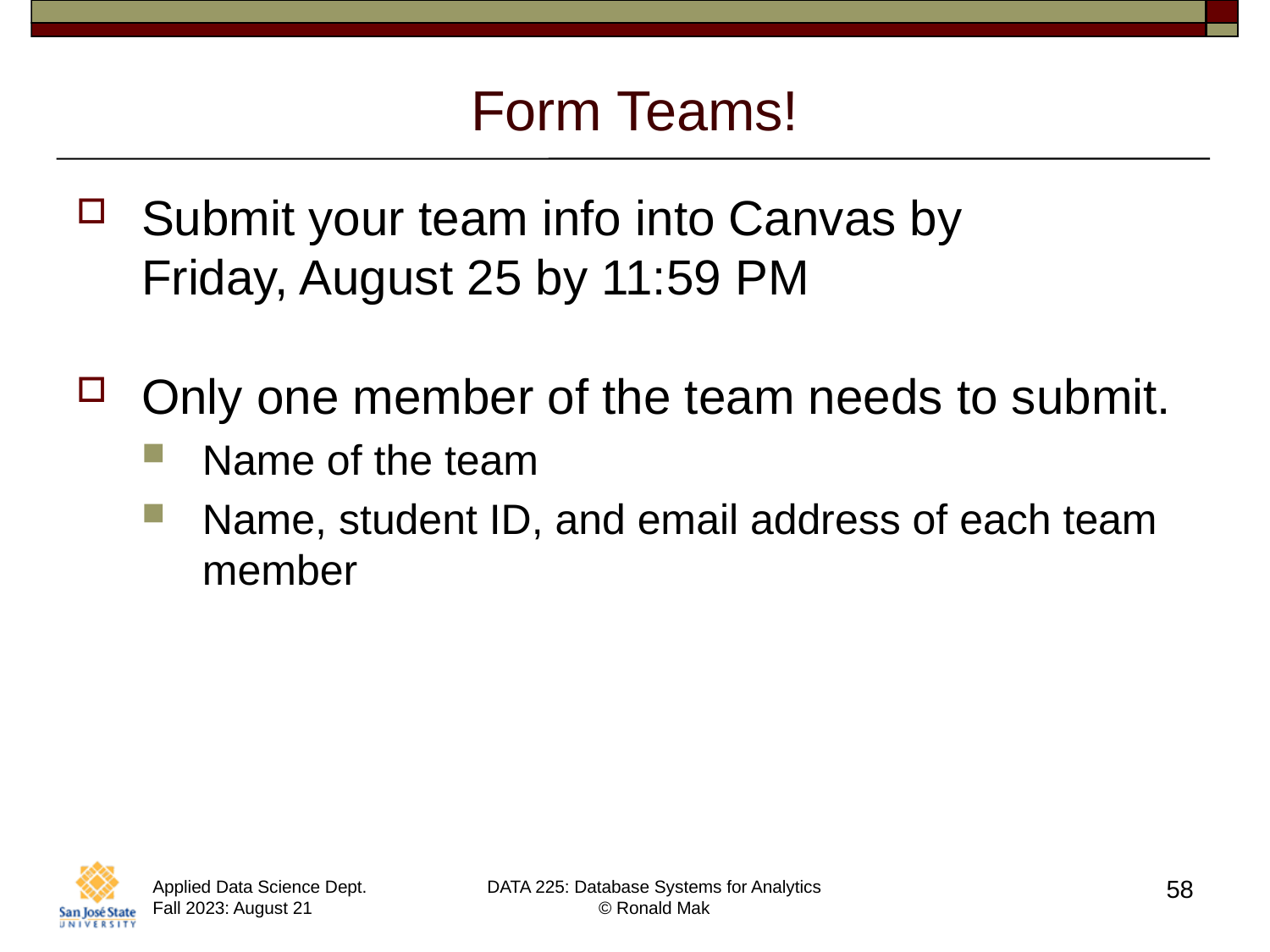

# Form Teams!
Submit your team info into Canvas by
Friday, August 25 by 11:59 PM

Only one member of the team needs to submit.
Name of the team
Name, student ID, and email address of each team member
58